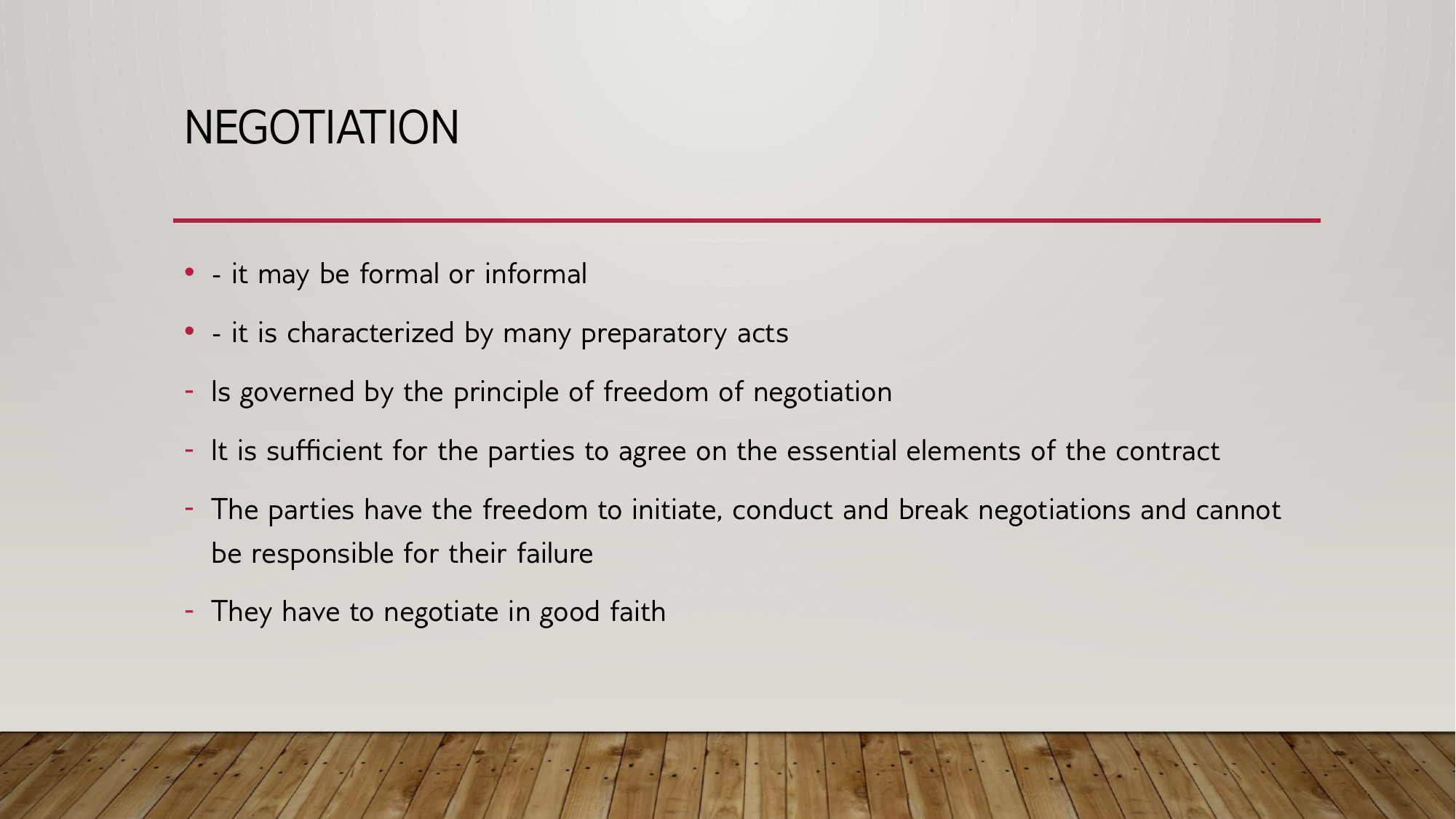

# NEGOTIATION
- it may be formal or informal
- it is characterized by many preparatory acts
Is governed by the principle of freedom of negotiation
It is sufficient for the parties to agree on the essential elements of the contract
The parties have the freedom to initiate, conduct and break negotiations and cannot be responsible for their failure
They have to negotiate in good faith